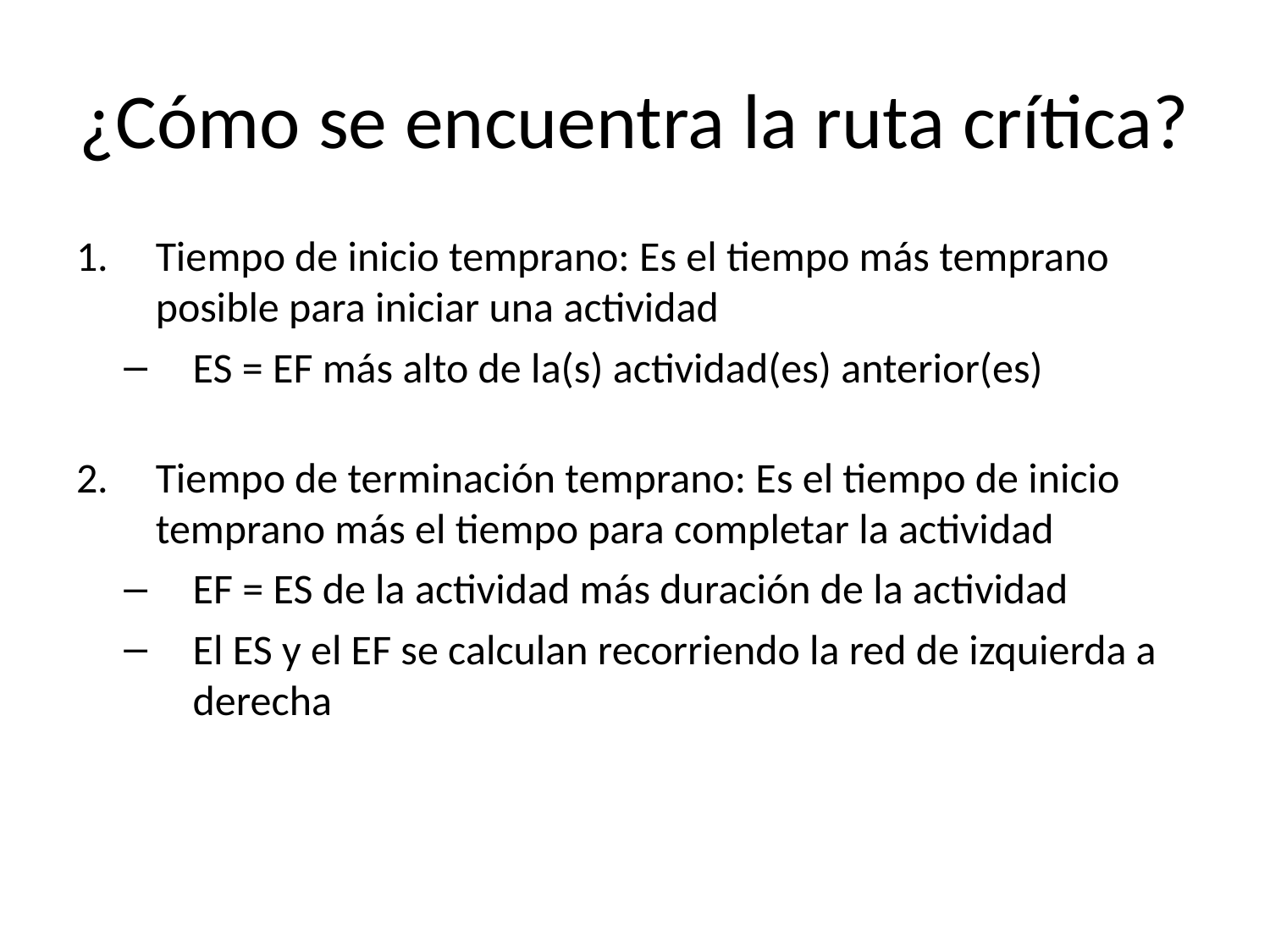

# ¿Cómo se encuentra la ruta crítica?
Tiempo de inicio temprano: Es el tiempo más temprano posible para iniciar una actividad
ES = EF más alto de la(s) actividad(es) anterior(es)

Tiempo de terminación temprano: Es el tiempo de inicio temprano más el tiempo para completar la actividad
EF = ES de la actividad más duración de la actividad
El ES y el EF se calculan recorriendo la red de izquierda a derecha